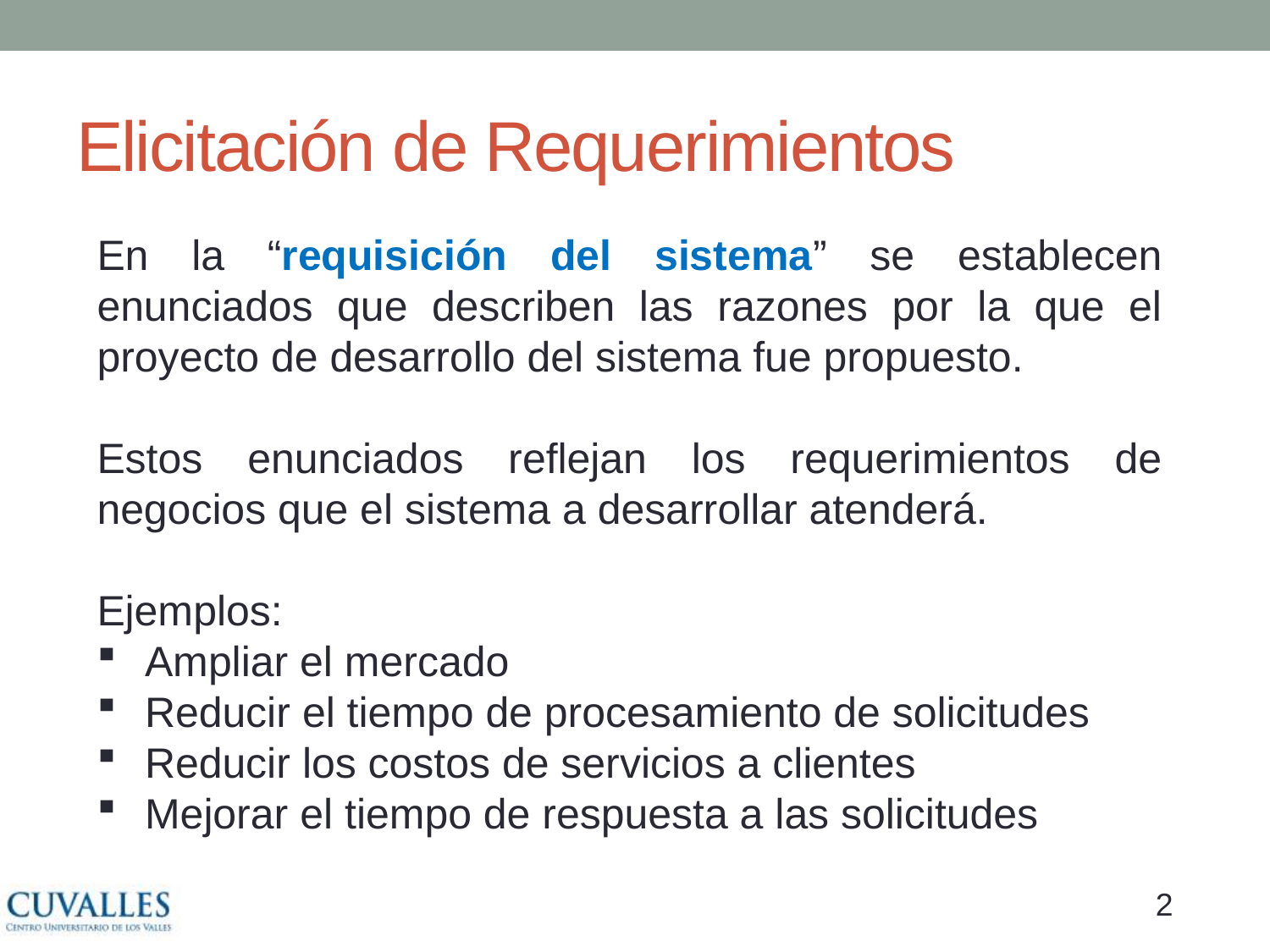

# Elicitación de Requerimientos
En la “requisición del sistema” se establecen enunciados que describen las razones por la que el proyecto de desarrollo del sistema fue propuesto.

Estos enunciados reflejan los requerimientos de negocios que el sistema a desarrollar atenderá.

Ejemplos:
Ampliar el mercado
Reducir el tiempo de procesamiento de solicitudes
Reducir los costos de servicios a clientes
Mejorar el tiempo de respuesta a las solicitudes

2